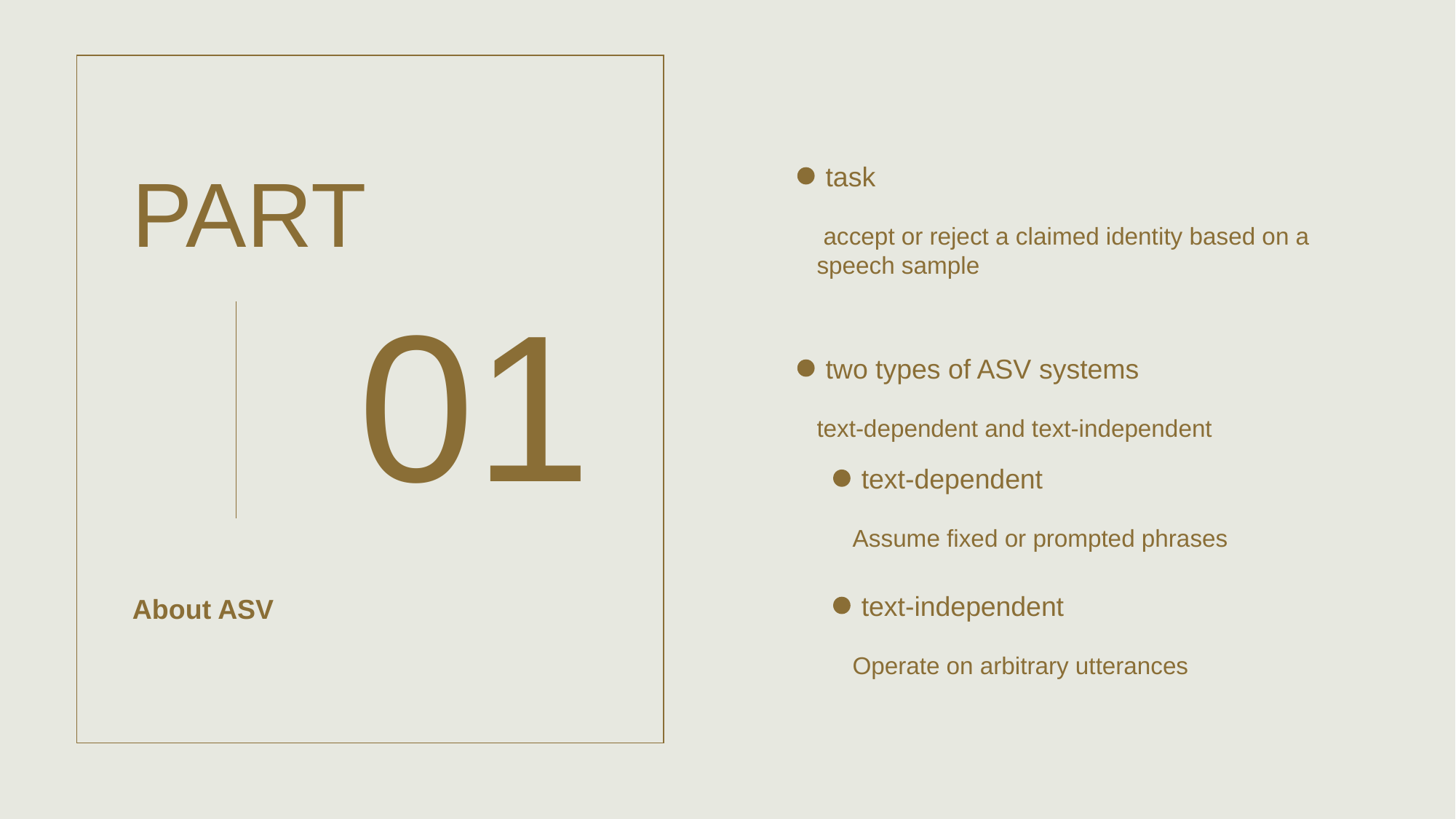

PART
task

 accept or reject a claimed identity based on a speech sample
01
two types of ASV systems

text-dependent and text-independent
text-dependent

Assume fixed or prompted phrases
text-independent

About ASV
Operate on arbitrary utterances